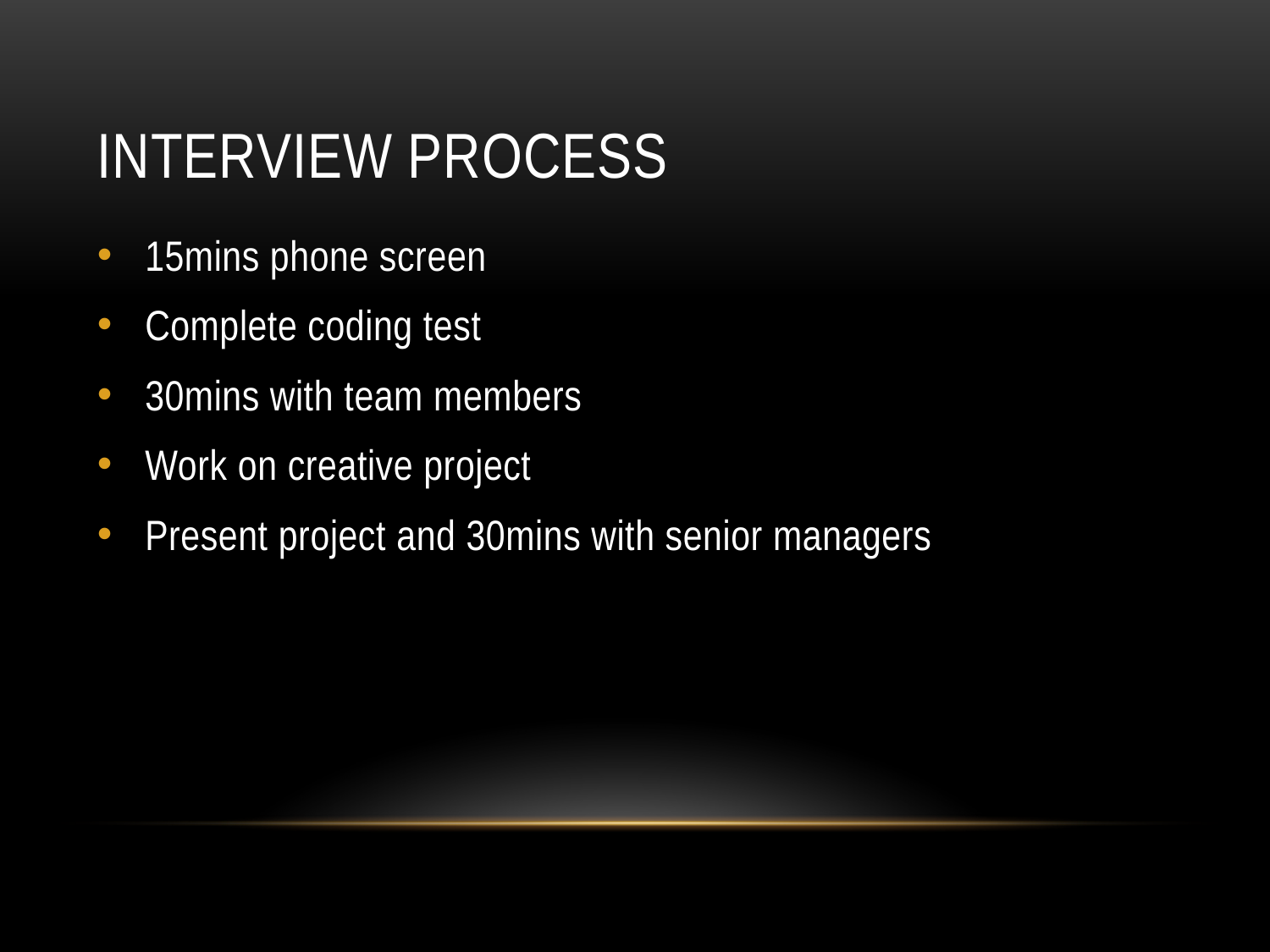

# Interview process
15mins phone screen
Complete coding test
30mins with team members
Work on creative project
Present project and 30mins with senior managers